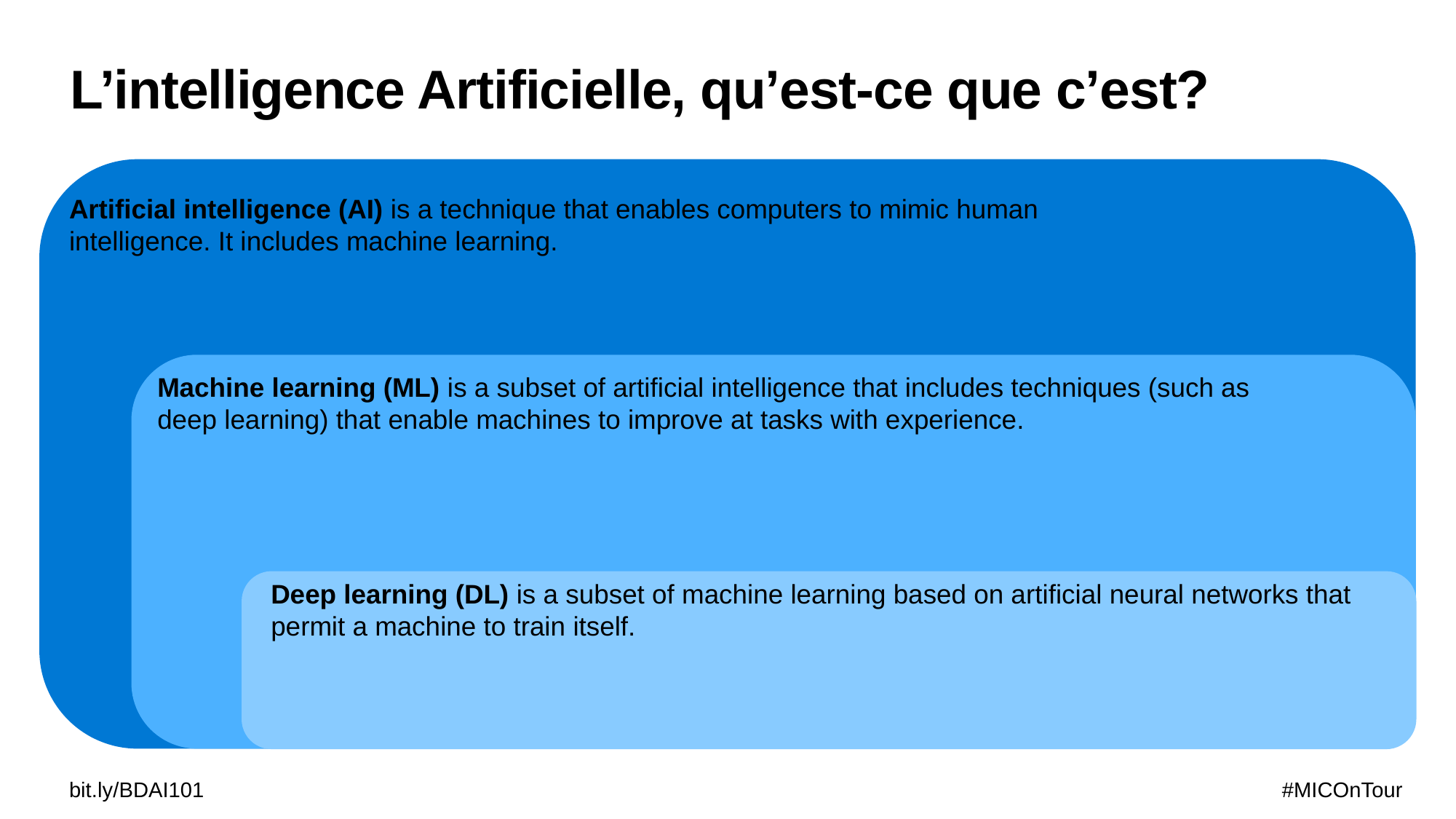

# L’intelligence Artificielle, qu’est-ce que c’est?

Artificial intelligence (AI) is a technique that enables computers to mimic human intelligence. It includes machine learning.

Machine learning (ML) is a subset of artificial intelligence that includes techniques (such as deep learning) that enable machines to improve at tasks with experience.
Deep learning (DL) is a subset of machine learning based on artificial neural networks that permit a machine to train itself.